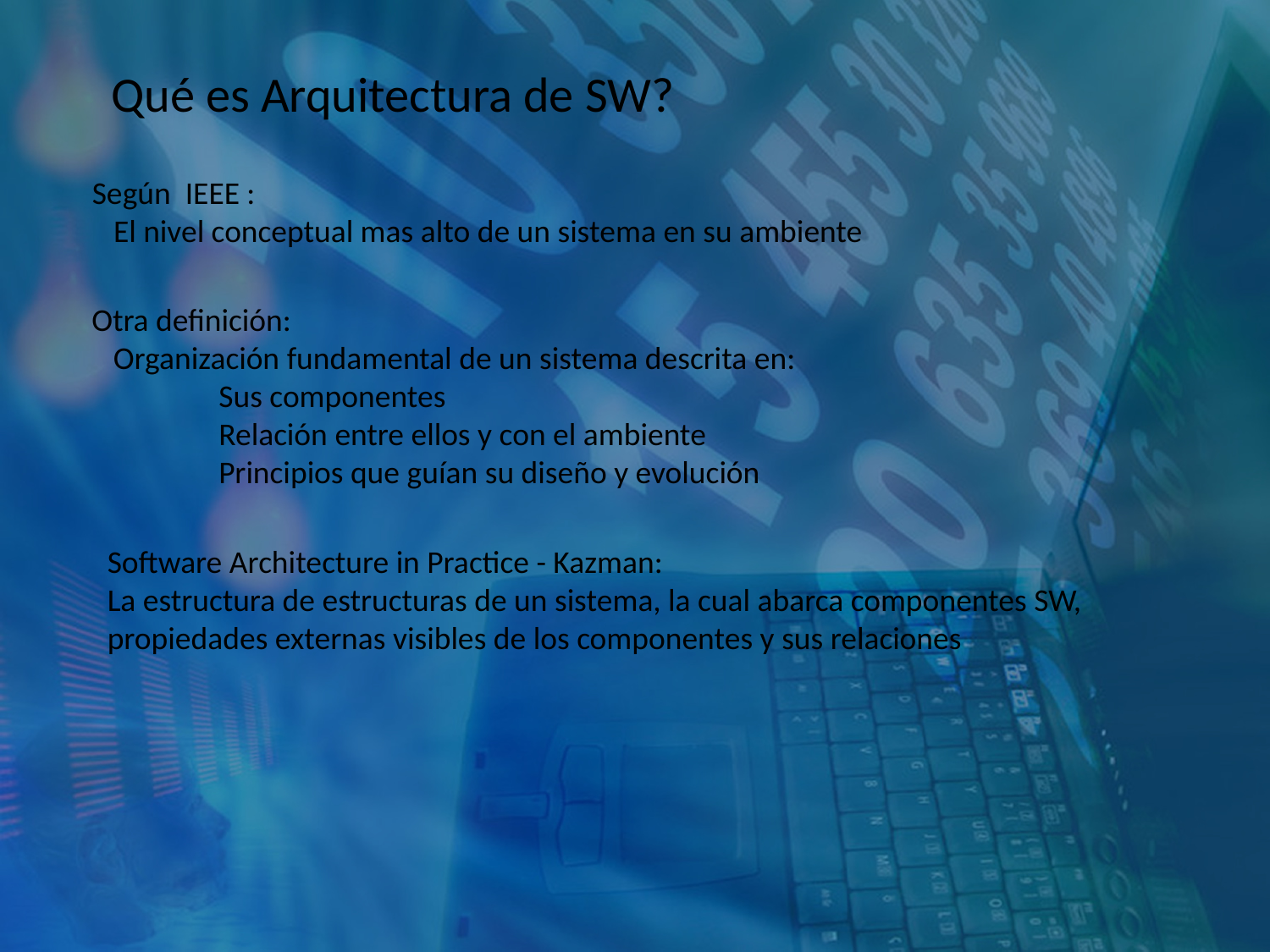

Qué es Arquitectura de SW?
Según  IEEE :
   El nivel conceptual mas alto de un sistema en su ambiente
Otra definición:
   Organización fundamental de un sistema descrita en:
	Sus componentes
	Relación entre ellos y con el ambiente
	Principios que guían su diseño y evolución
Software Architecture in Practice - Kazman:
La estructura de estructuras de un sistema, la cual abarca componentes SW, propiedades externas visibles de los componentes y sus relaciones